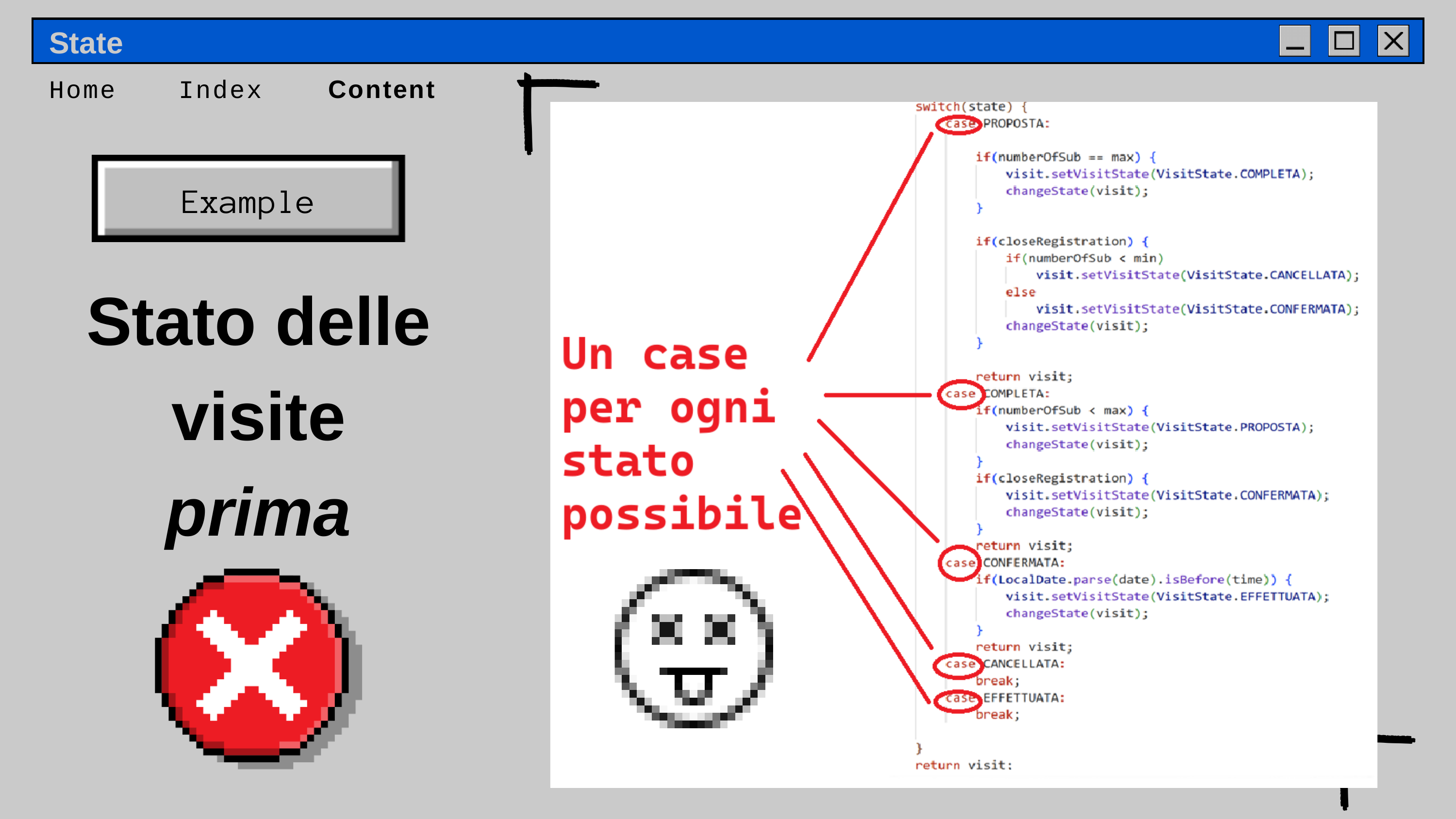

State

Home
Index
Content

Example
Stato delle visite
prima